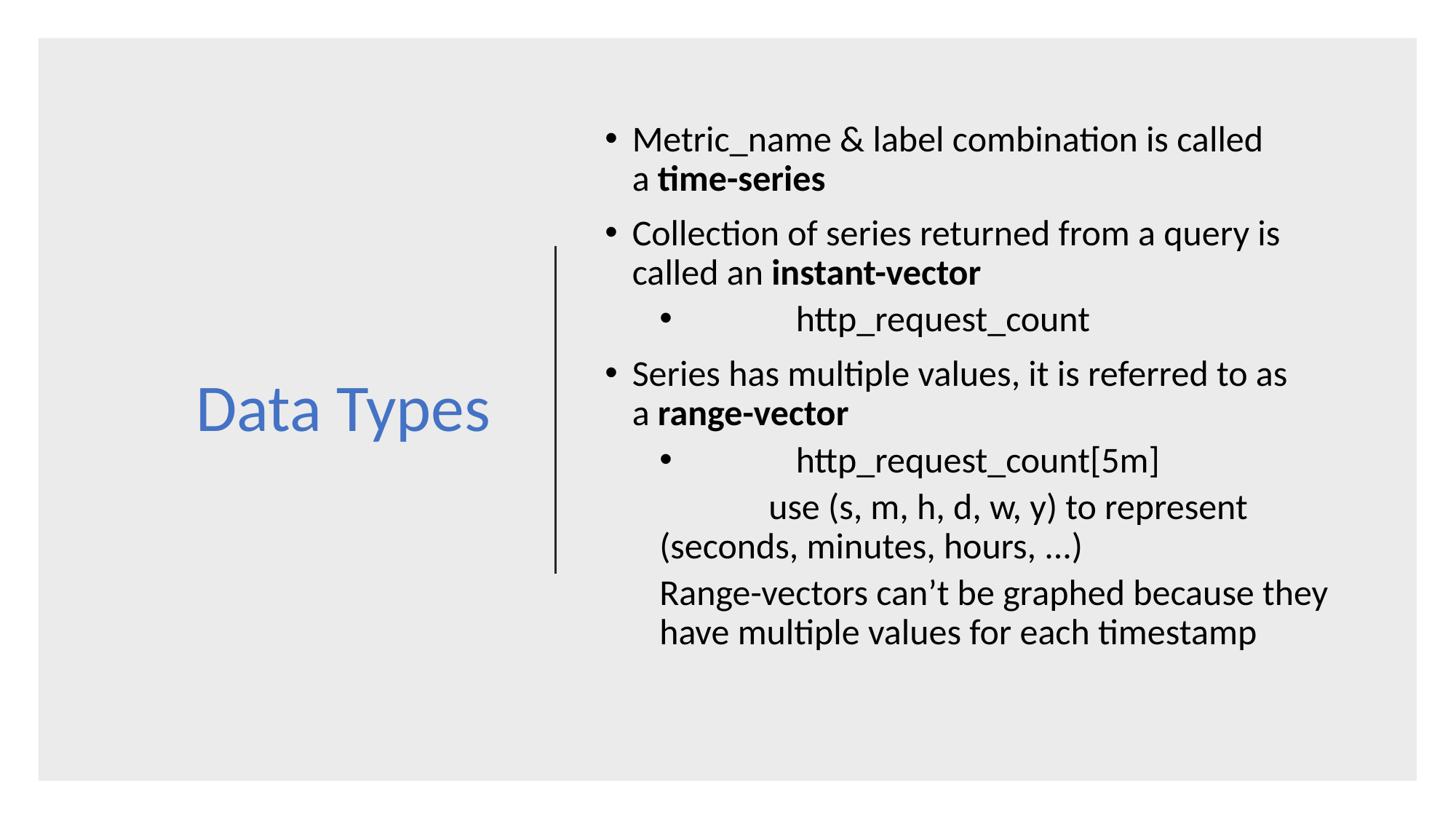

# Data Types
Metric_name & label combination is called a time-series
Collection of series returned from a query is called an instant-vector
	http_request_count
Series has multiple values, it is referred to as a range-vector
	http_request_count[5m]
	use (s, m, h, d, w, y) to represent (seconds, minutes, hours, ...)
Range-vectors can’t be graphed because they have multiple values for each timestamp